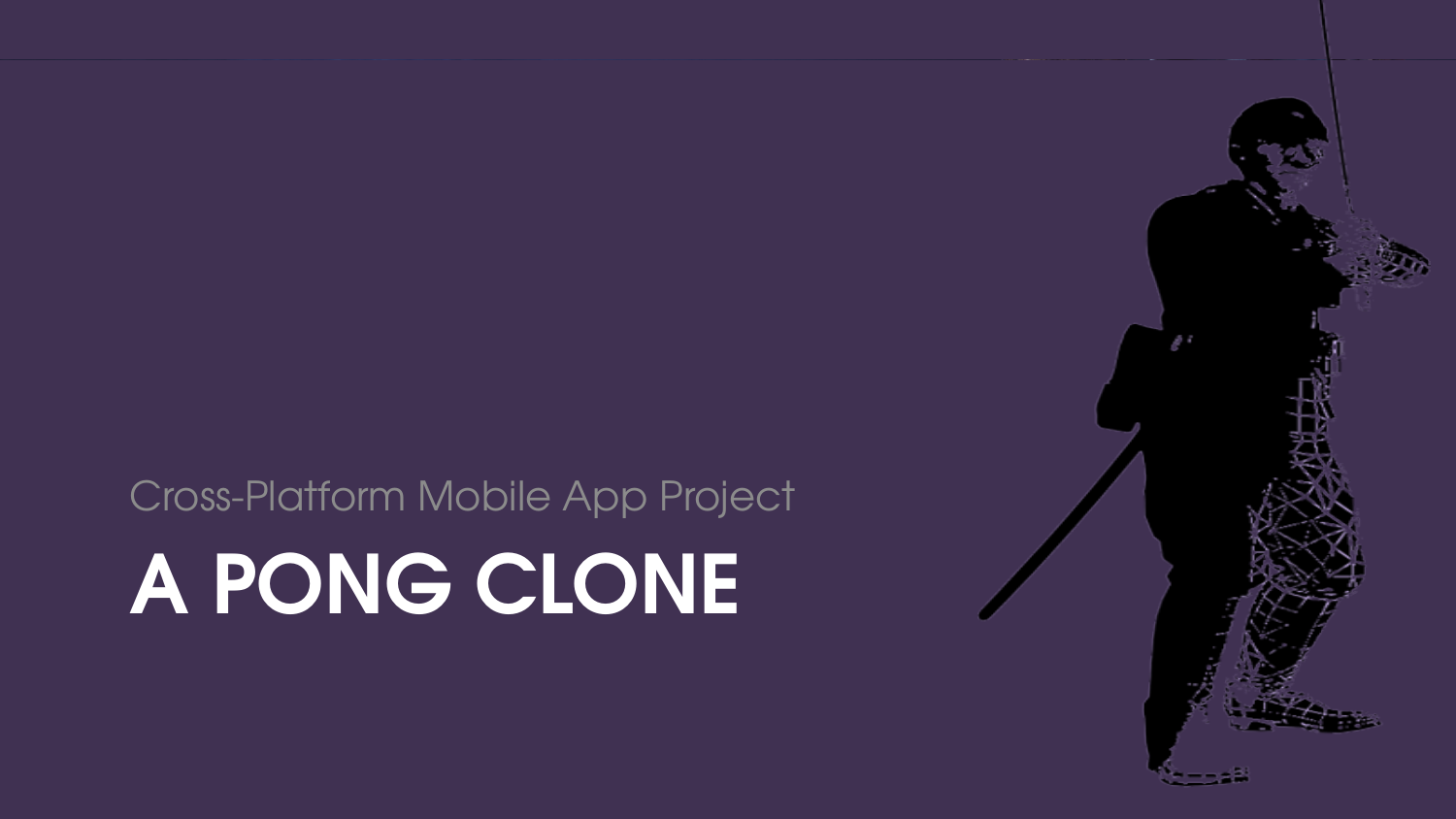

Cross-Platform Mobile App Project
# A PONG CLONE